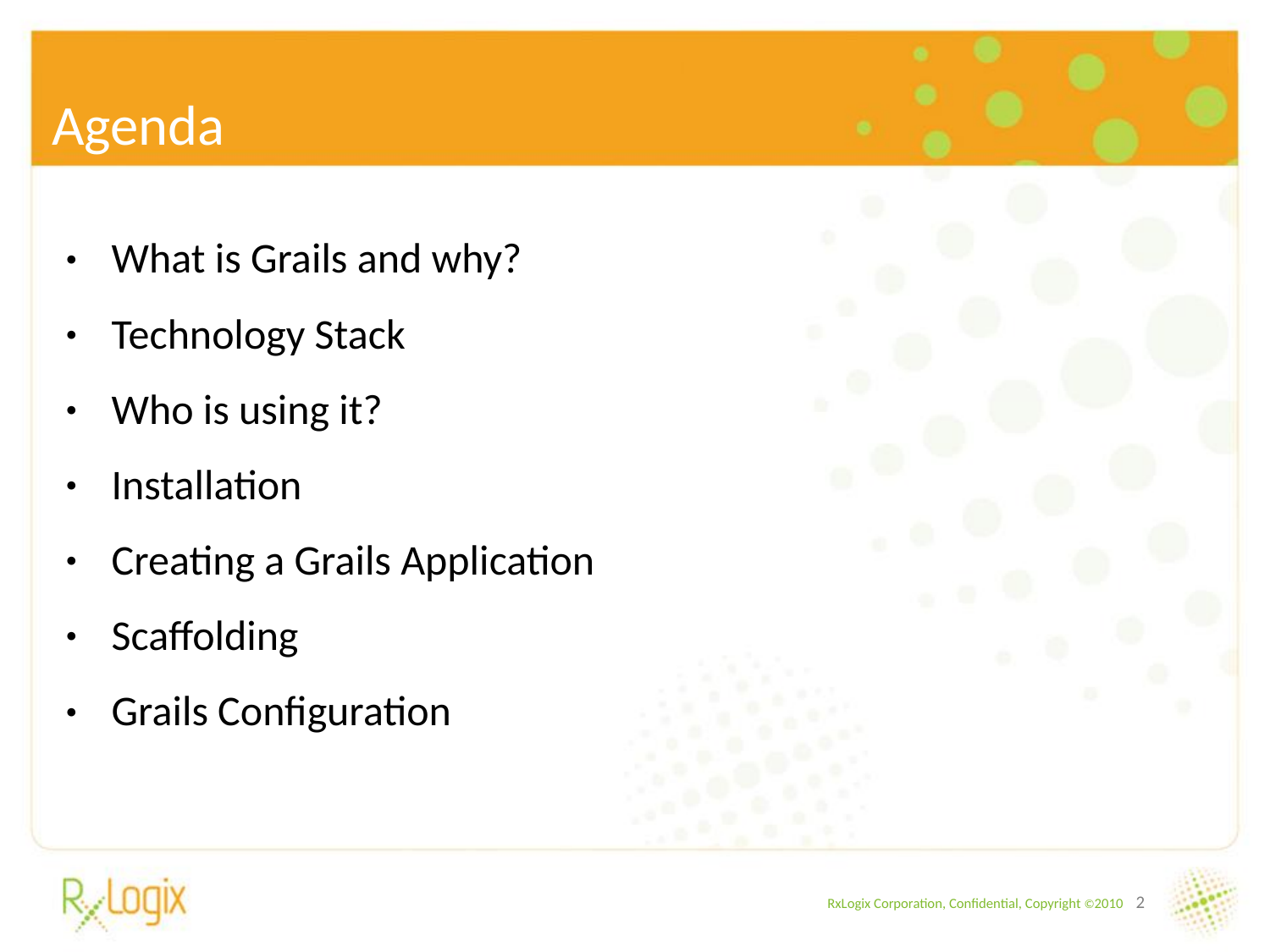

# Agenda
What is Grails and why?
Technology Stack
Who is using it?
Installation
Creating a Grails Application
Scaffolding
Grails Configuration